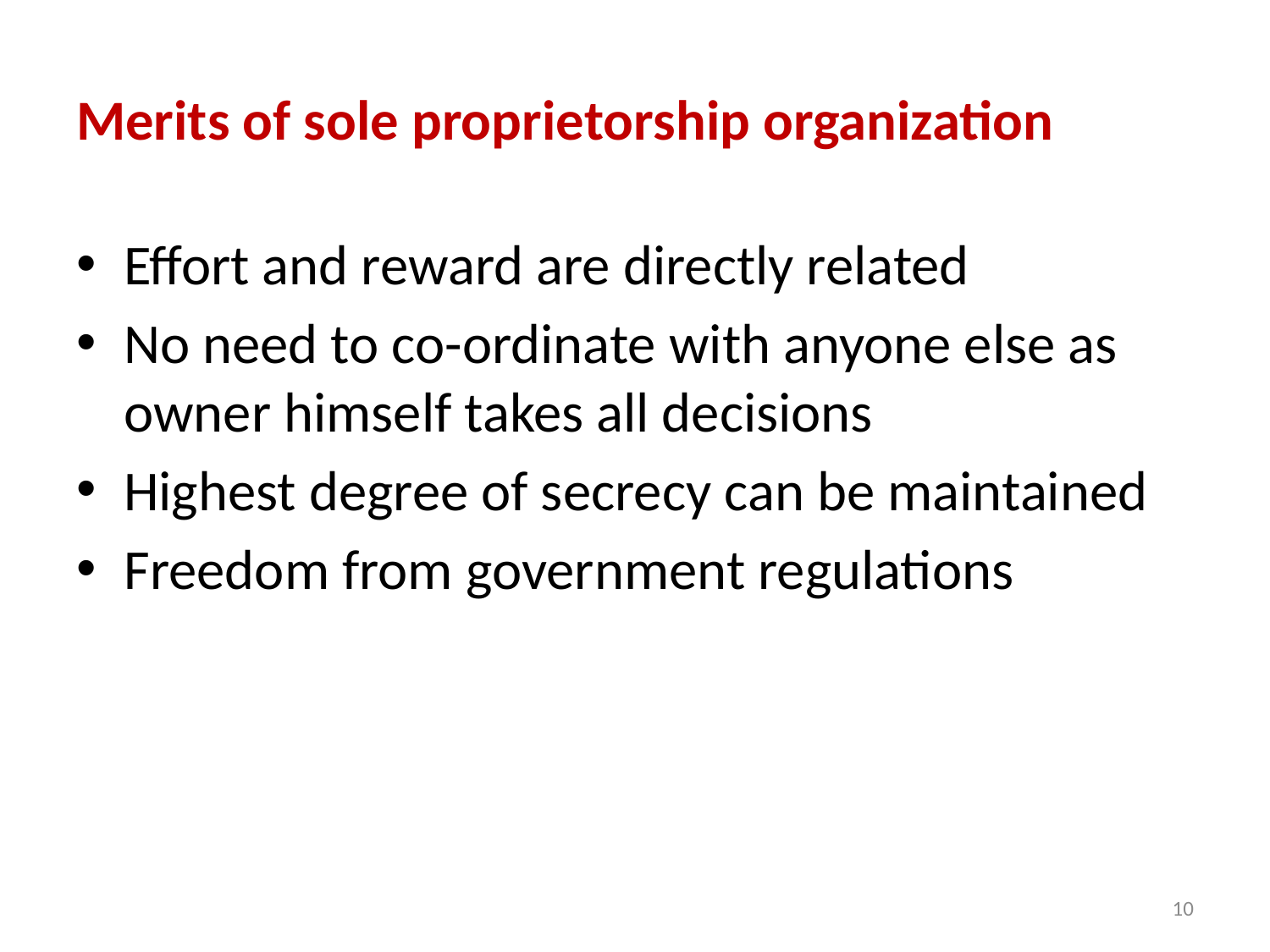

# Merits of sole proprietorship organization
Effort and reward are directly related
No need to co-ordinate with anyone else as owner himself takes all decisions
Highest degree of secrecy can be maintained
Freedom from government regulations
10